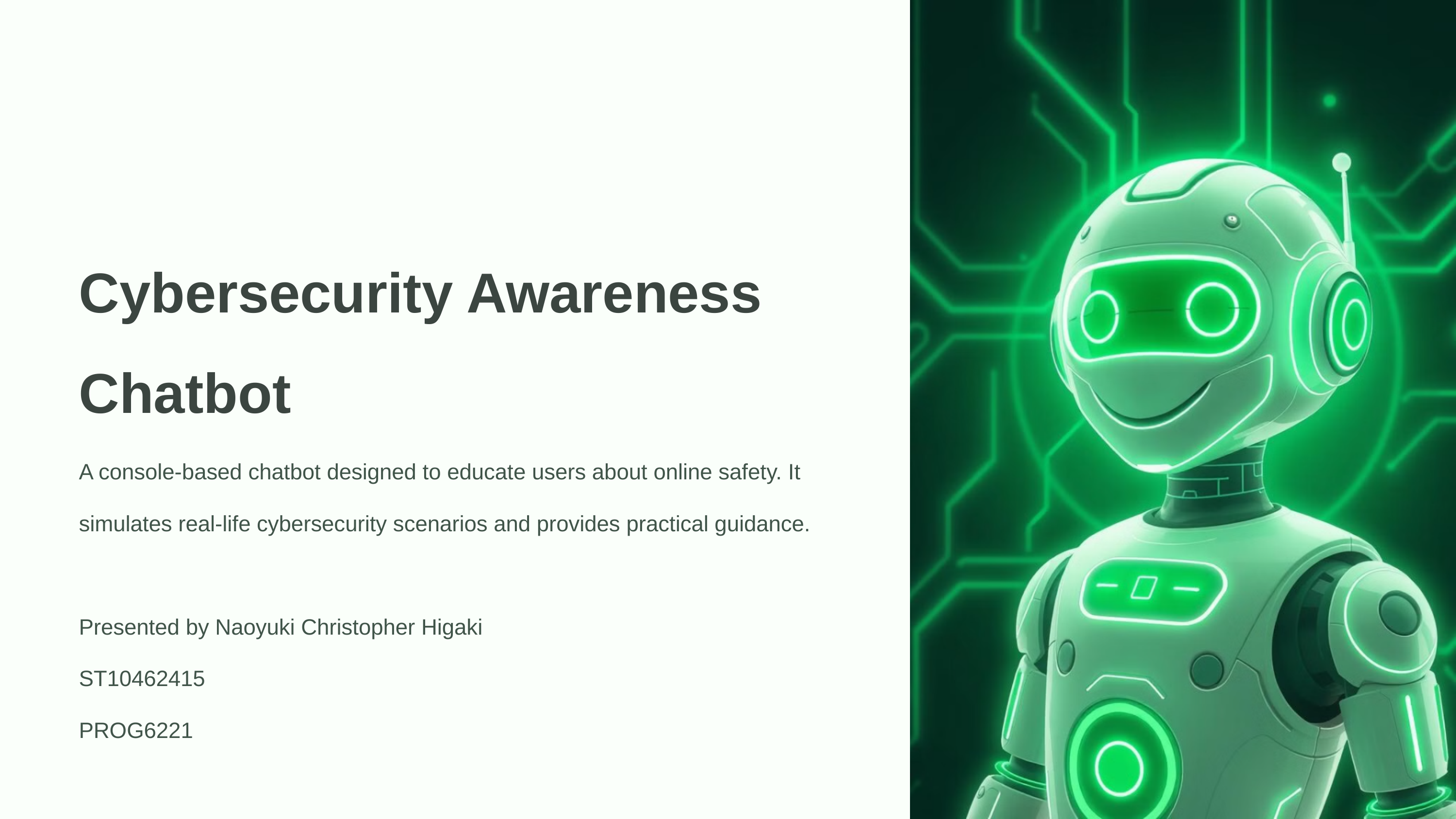

Cybersecurity Awareness Chatbot

A console-based chatbot designed to educate users about online safety. It simulates real-life cybersecurity scenarios and provides practical guidance.

Presented by Naoyuki Christopher Higaki
ST10462415
PROG6221